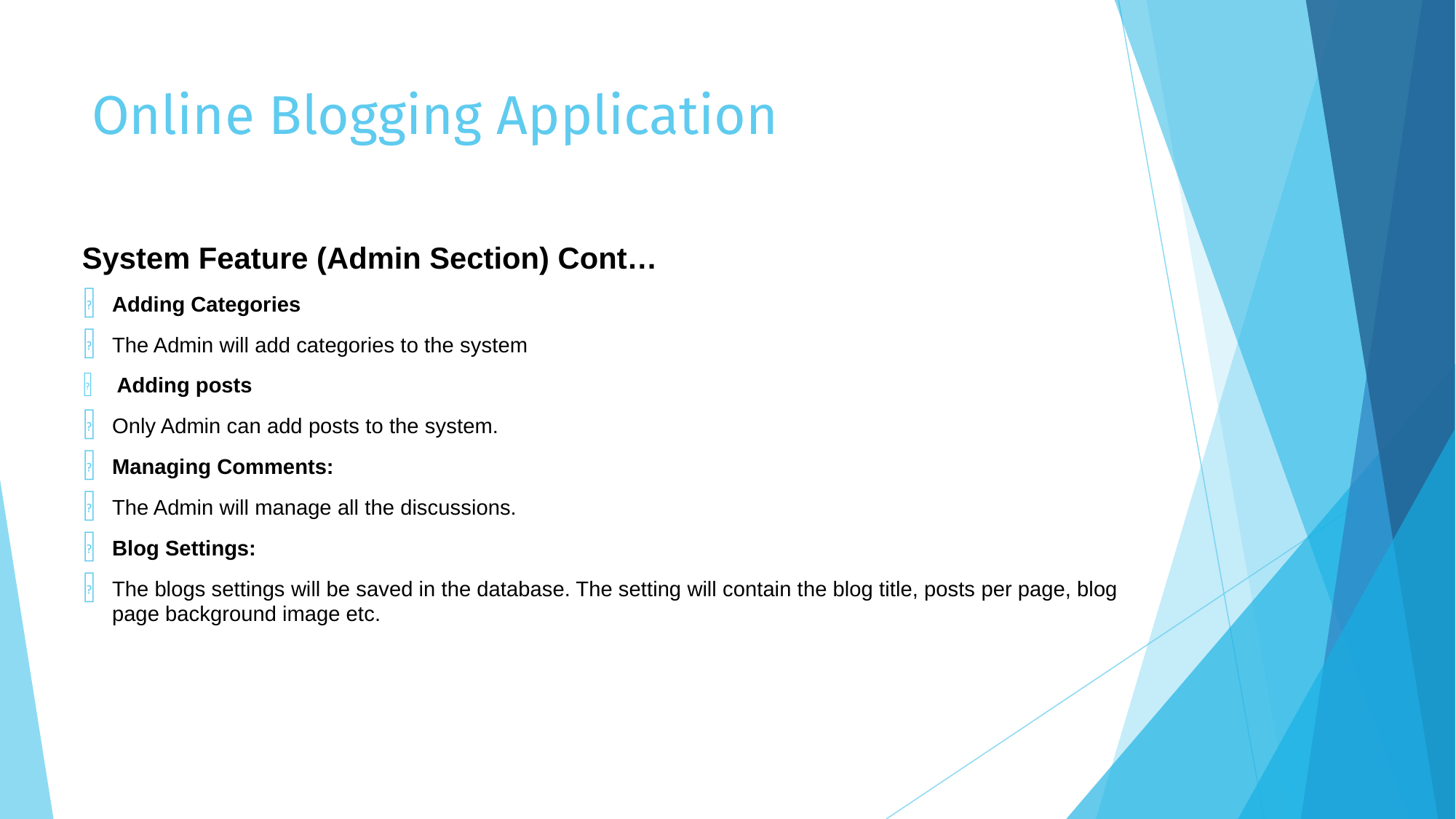

# Online Blogging Application
System Feature (Admin Section) Cont…
Adding Categories
The Admin will add categories to the system
 Adding posts
Only Admin can add posts to the system.
Managing Comments:
The Admin will manage all the discussions.
Blog Settings:
The blogs settings will be saved in the database. The setting will contain the blog title, posts per page, blog page background image etc.